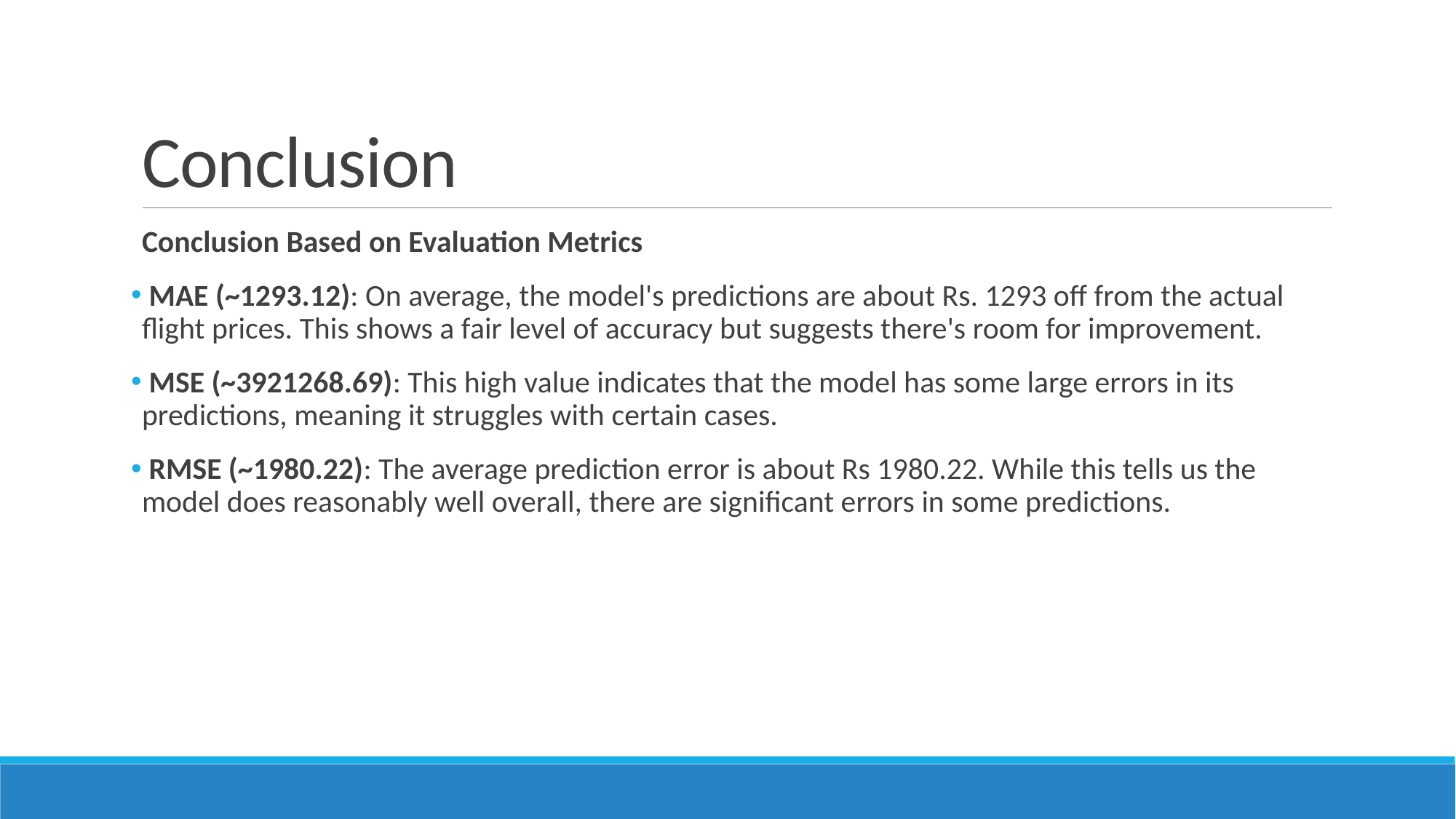

# Conclusion
Conclusion Based on Evaluation Metrics
 MAE (~1293.12): On average, the model's predictions are about Rs. 1293 off from the actual flight prices. This shows a fair level of accuracy but suggests there's room for improvement.
 MSE (~3921268.69): This high value indicates that the model has some large errors in its predictions, meaning it struggles with certain cases.
 RMSE (~1980.22): The average prediction error is about Rs 1980.22. While this tells us the model does reasonably well overall, there are significant errors in some predictions.